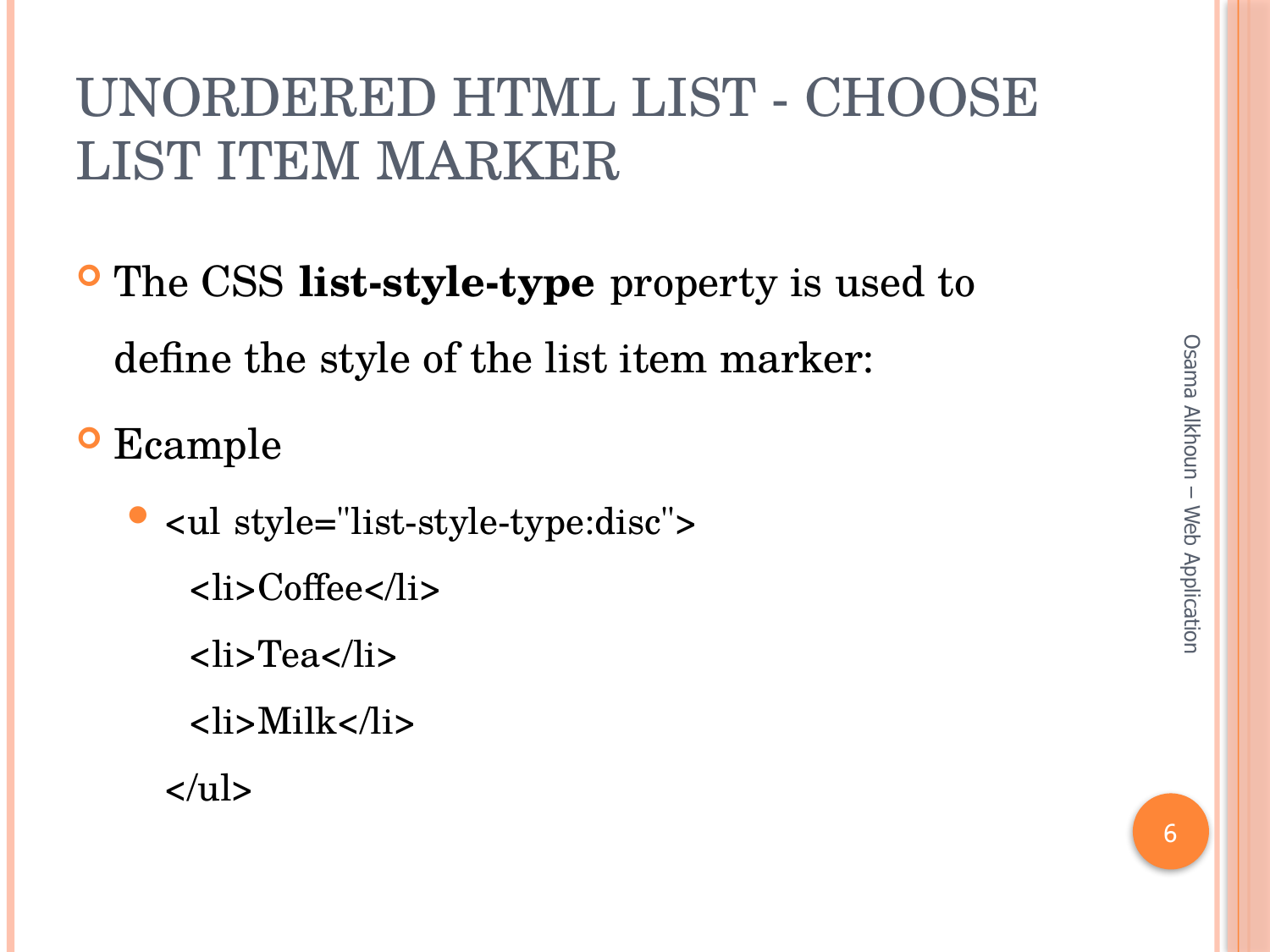

# Unordered HTML List - Choose List Item Marker
The CSS list-style-type property is used to define the style of the list item marker:
Ecample
<ul style="list-style-type:disc">
  <li>Coffee</li>
  <li>Tea</li>
  <li>Milk</li>
</ul>
Osama Alkhoun – Web Application
6